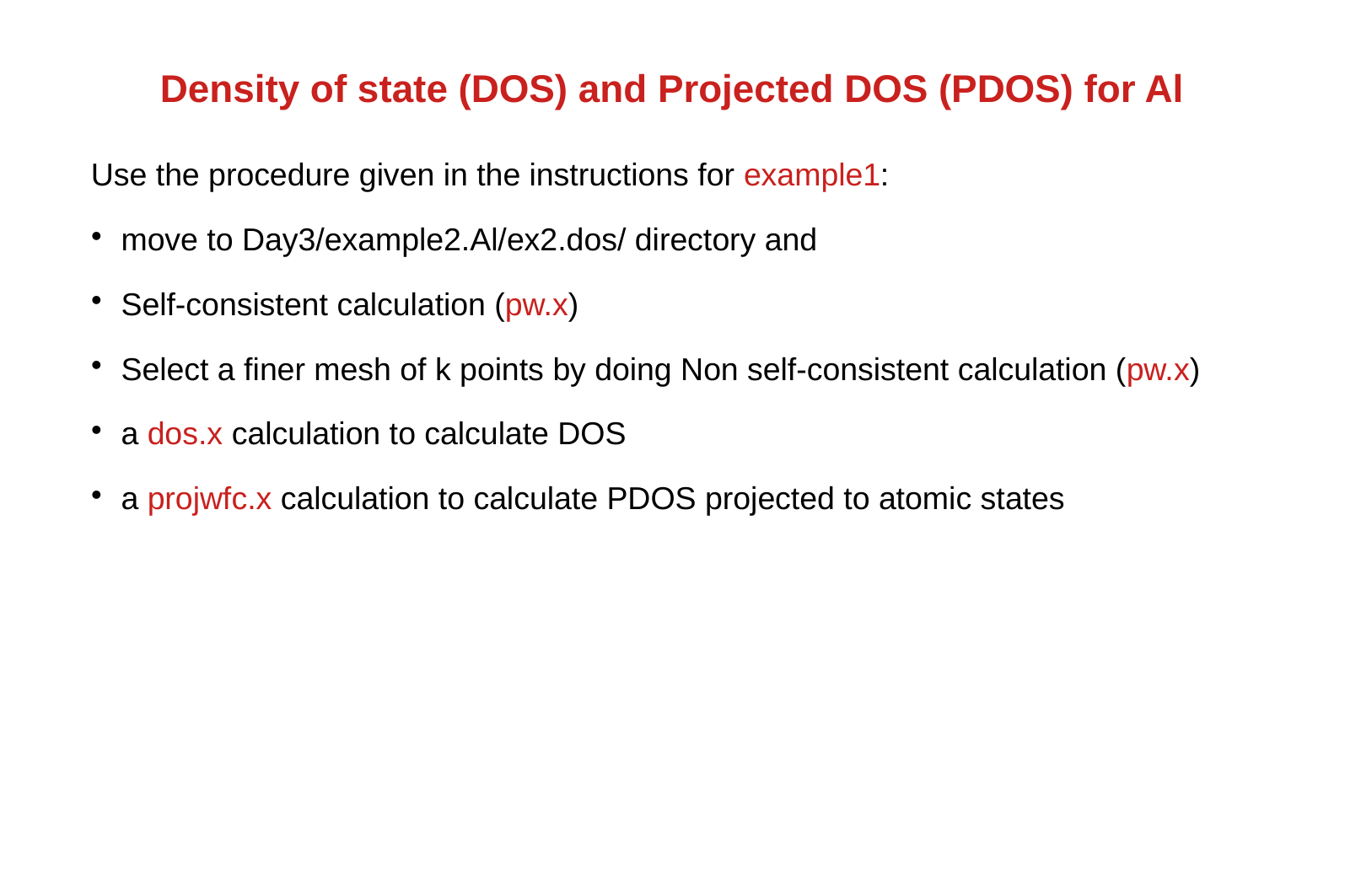

Density of state (DOS) and Projected DOS (PDOS) for Al
Use the procedure given in the instructions for example1:
move to Day3/example2.Al/ex2.dos/ directory and
Self-consistent calculation (pw.x)
Select a finer mesh of k points by doing Non self-consistent calculation (pw.x)
a dos.x calculation to calculate DOS
a projwfc.x calculation to calculate PDOS projected to atomic states